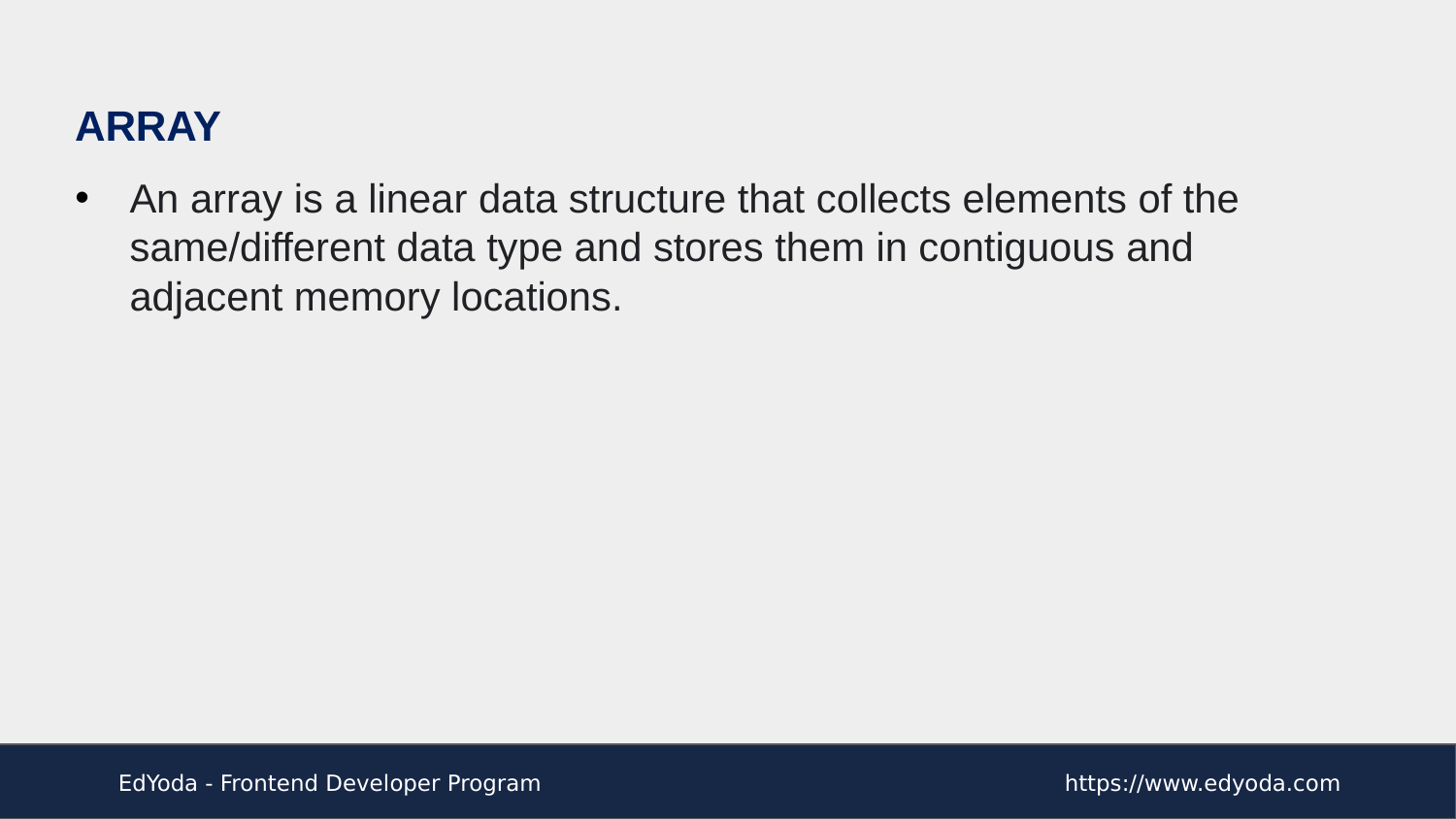

Array
An array is a linear data structure that collects elements of the same/different data type and stores them in contiguous and adjacent memory locations.

EdYoda - Frontend Developer Program
https://www.edyoda.com